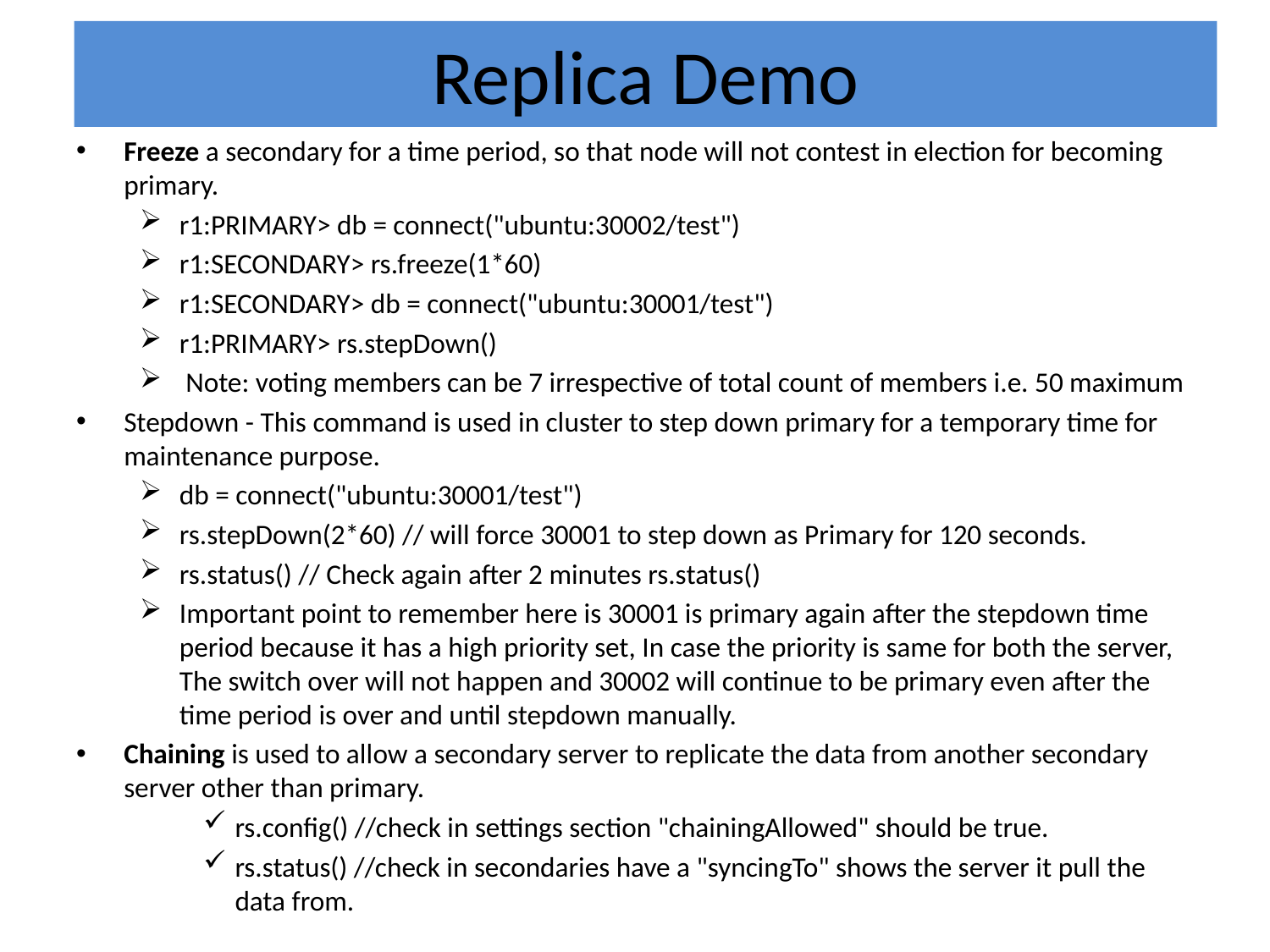

# Replica Demo
Freeze a secondary for a time period, so that node will not contest in election for becoming primary.
r1:PRIMARY> db = connect("ubuntu:30002/test")
r1:SECONDARY> rs.freeze(1*60)
r1:SECONDARY> db = connect("ubuntu:30001/test")
r1:PRIMARY> rs.stepDown()
 Note: voting members can be 7 irrespective of total count of members i.e. 50 maximum
Stepdown - This command is used in cluster to step down primary for a temporary time for maintenance purpose.
db = connect("ubuntu:30001/test")
rs.stepDown(2*60) // will force 30001 to step down as Primary for 120 seconds.
rs.status() // Check again after 2 minutes rs.status()
Important point to remember here is 30001 is primary again after the stepdown time period because it has a high priority set, In case the priority is same for both the server, The switch over will not happen and 30002 will continue to be primary even after the time period is over and until stepdown manually.
Chaining is used to allow a secondary server to replicate the data from another secondary server other than primary.
rs.config() //check in settings section "chainingAllowed" should be true.
rs.status() //check in secondaries have a "syncingTo" shows the server it pull the data from.